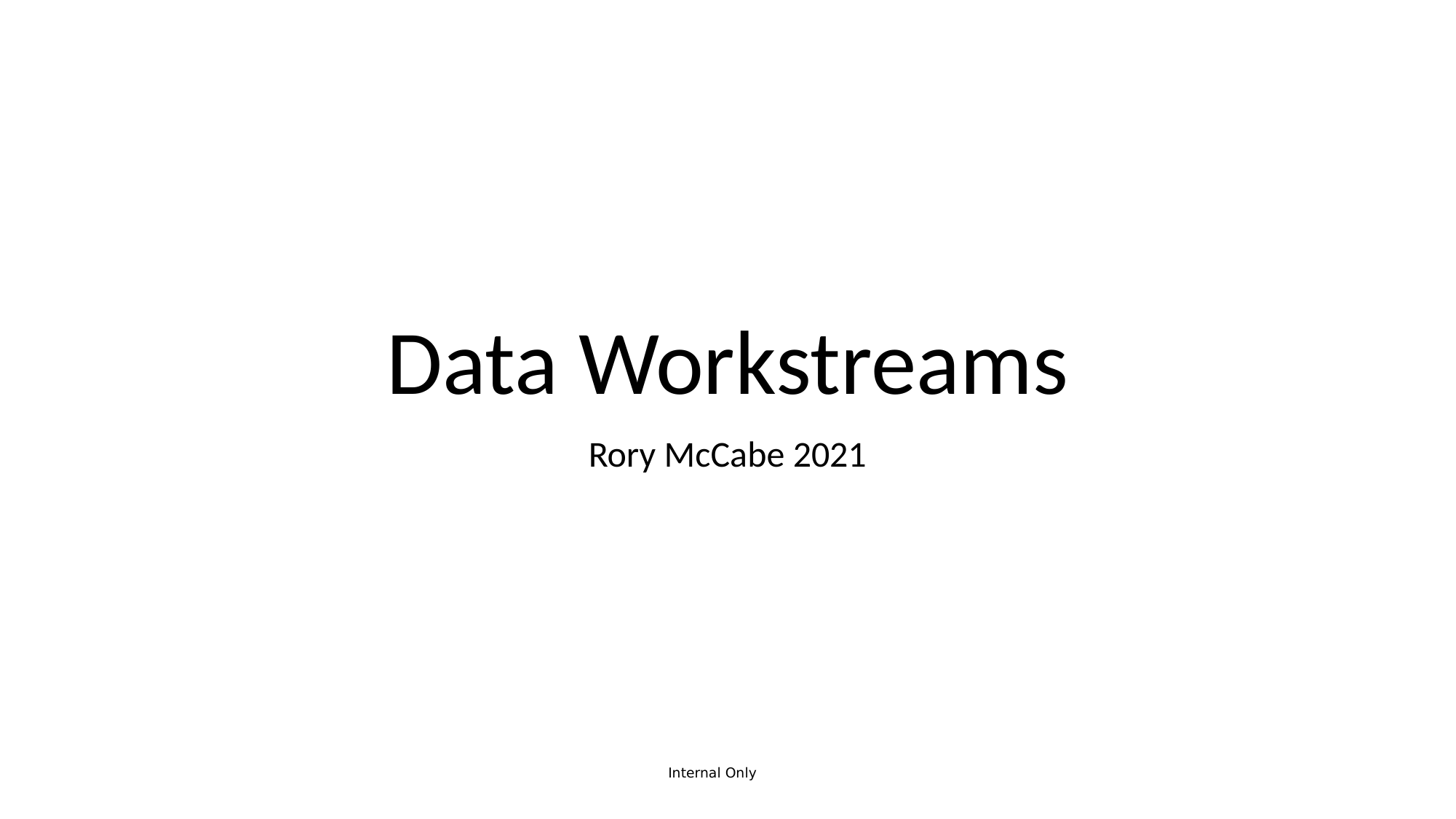

# Data Workstreams
Rory McCabe 2021
Internal Only